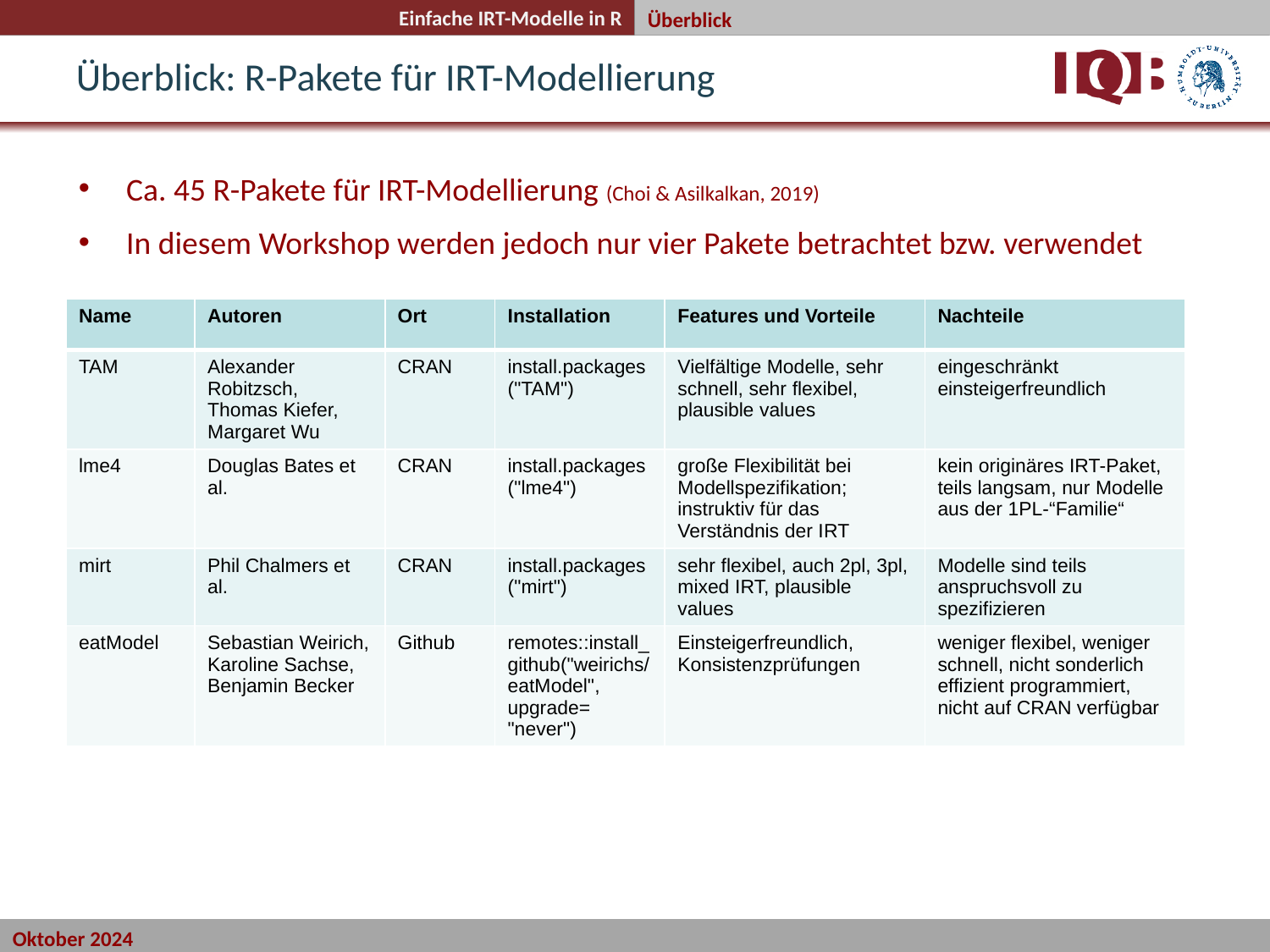

Überblick
Überblick: R-Pakete für IRT-Modellierung
Ca. 45 R-Pakete für IRT-Modellierung (Choi & Asilkalkan, 2019)
In diesem Workshop werden jedoch nur vier Pakete betrachtet bzw. verwendet

| Name | Autoren | Ort | Installation | Features und Vorteile | Nachteile |
| --- | --- | --- | --- | --- | --- |
| TAM | Alexander Robitzsch, Thomas Kiefer, Margaret Wu | CRAN | install.packages("TAM") | Vielfältige Modelle, sehr schnell, sehr flexibel, plausible values | eingeschränkt einsteigerfreundlich |
| lme4 | Douglas Bates et al. | CRAN | install.packages("lme4") | große Flexibilität bei Modellspezifikation; instruktiv für das Verständnis der IRT | kein originäres IRT-Paket, teils langsam, nur Modelle aus der 1PL-“Familie“ |
| mirt | Phil Chalmers et al. | CRAN | install.packages("mirt") | sehr flexibel, auch 2pl, 3pl, mixed IRT, plausible values | Modelle sind teils anspruchsvoll zu spezifizieren |
| eatModel | Sebastian Weirich, Karoline Sachse, Benjamin Becker | Github | remotes::install\_github("weirichs/eatModel", upgrade= "never") | Einsteigerfreundlich, Konsistenzprüfungen | weniger flexibel, weniger schnell, nicht sonderlich effizient programmiert, nicht auf CRAN verfügbar |